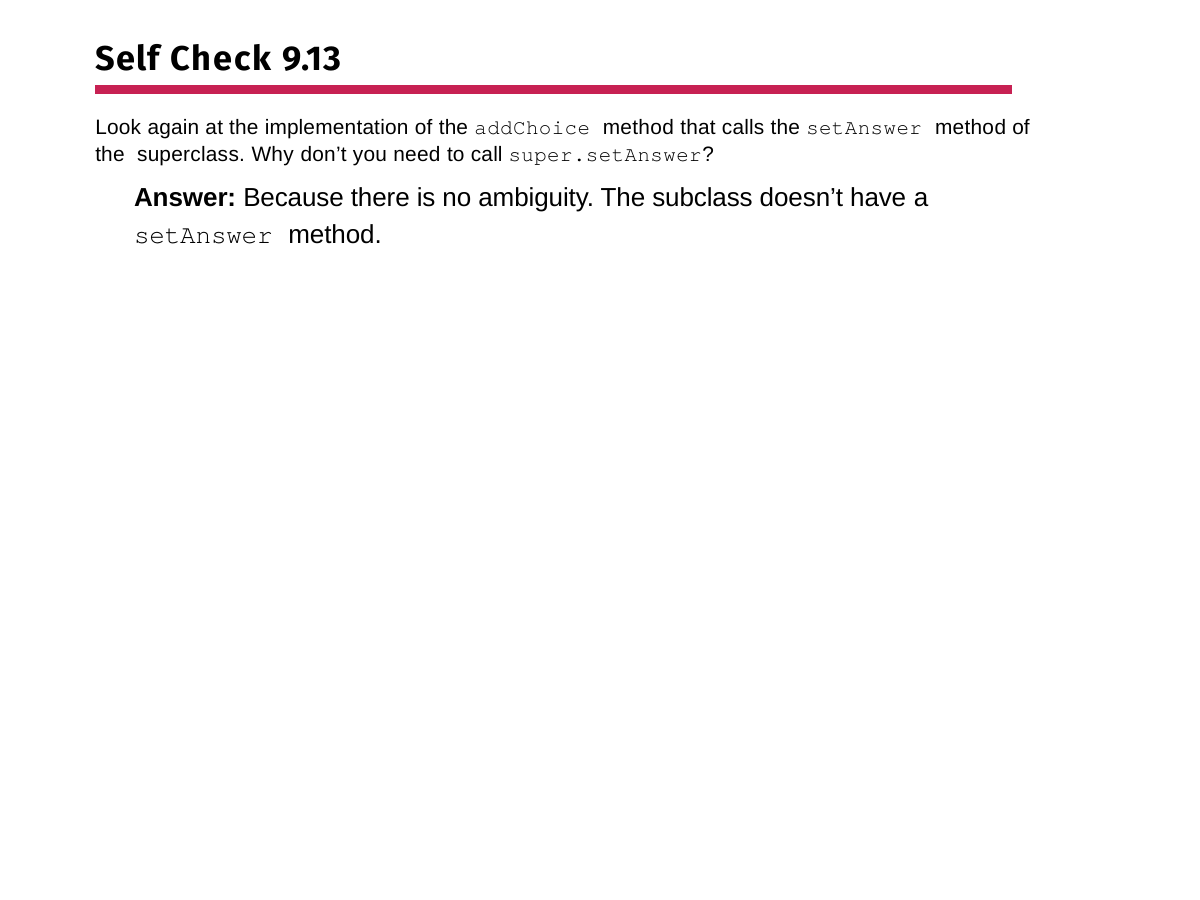

# Self Check 9.13
Look again at the implementation of the addChoice method that calls the setAnswer method of the  superclass. Why don’t you need to call super.setAnswer?
Answer: Because there is no ambiguity. The subclass doesn’t have a
setAnswer method.